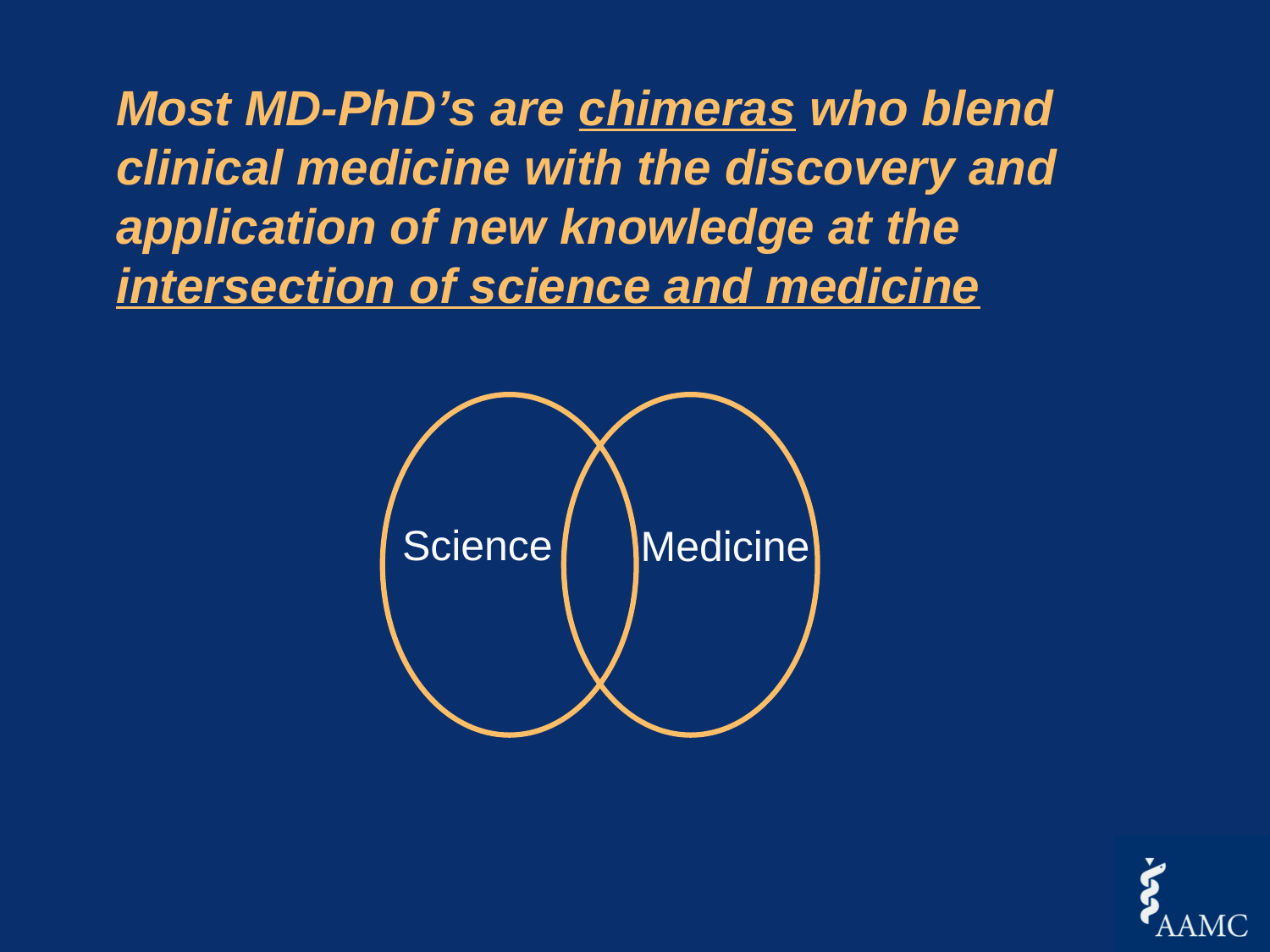

Most MD-PhD’s are chimeras who blend clinical medicine with the discovery and application of new knowledge at the intersection of science and medicine

Science
Medicine